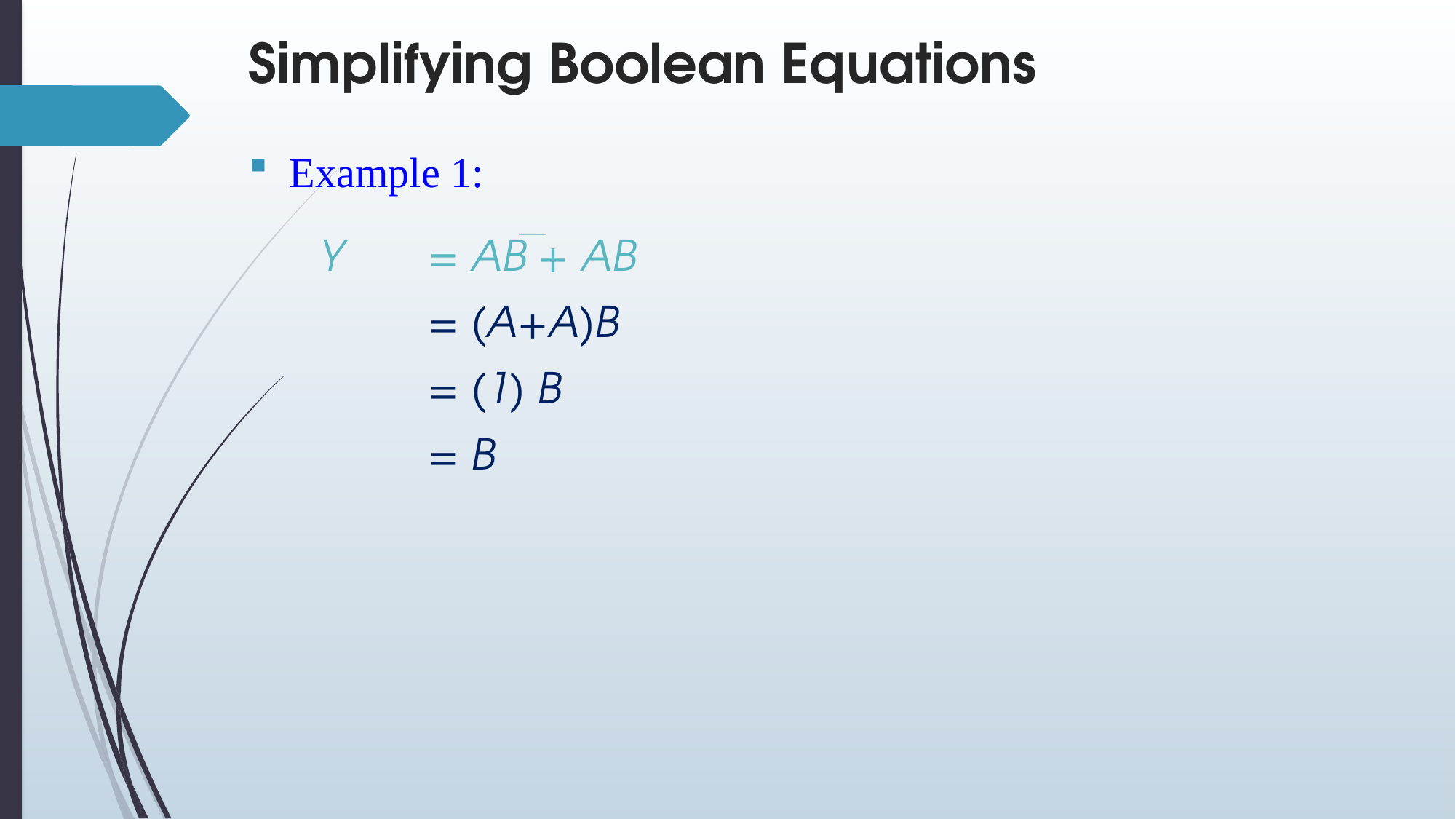

# Simplifying Boolean Equations
Example 1:

Y 	= AB + AB
	= (A+A)B
	= (1) B
	= B